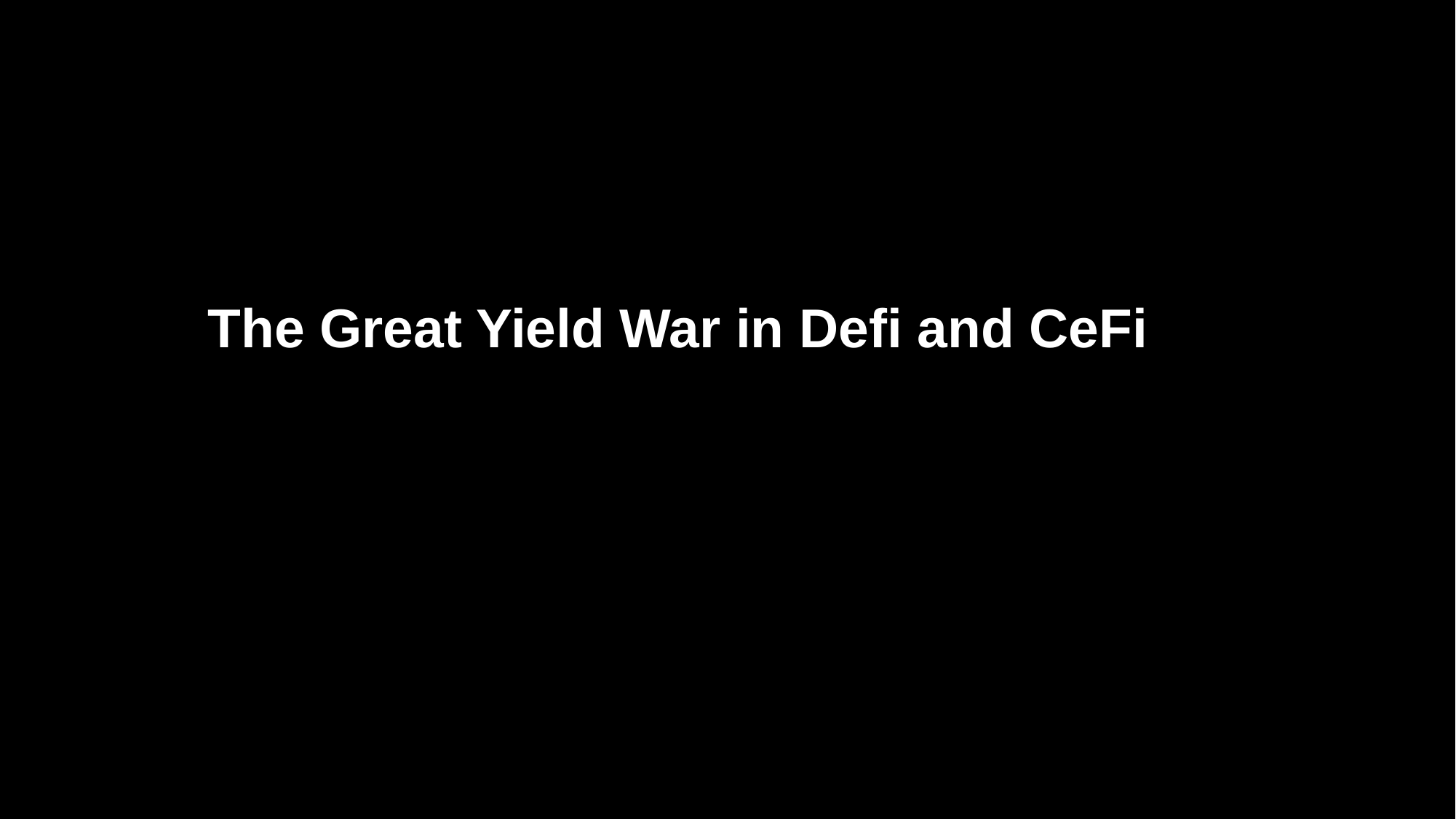

The Great Yield War in Defi and CeFi